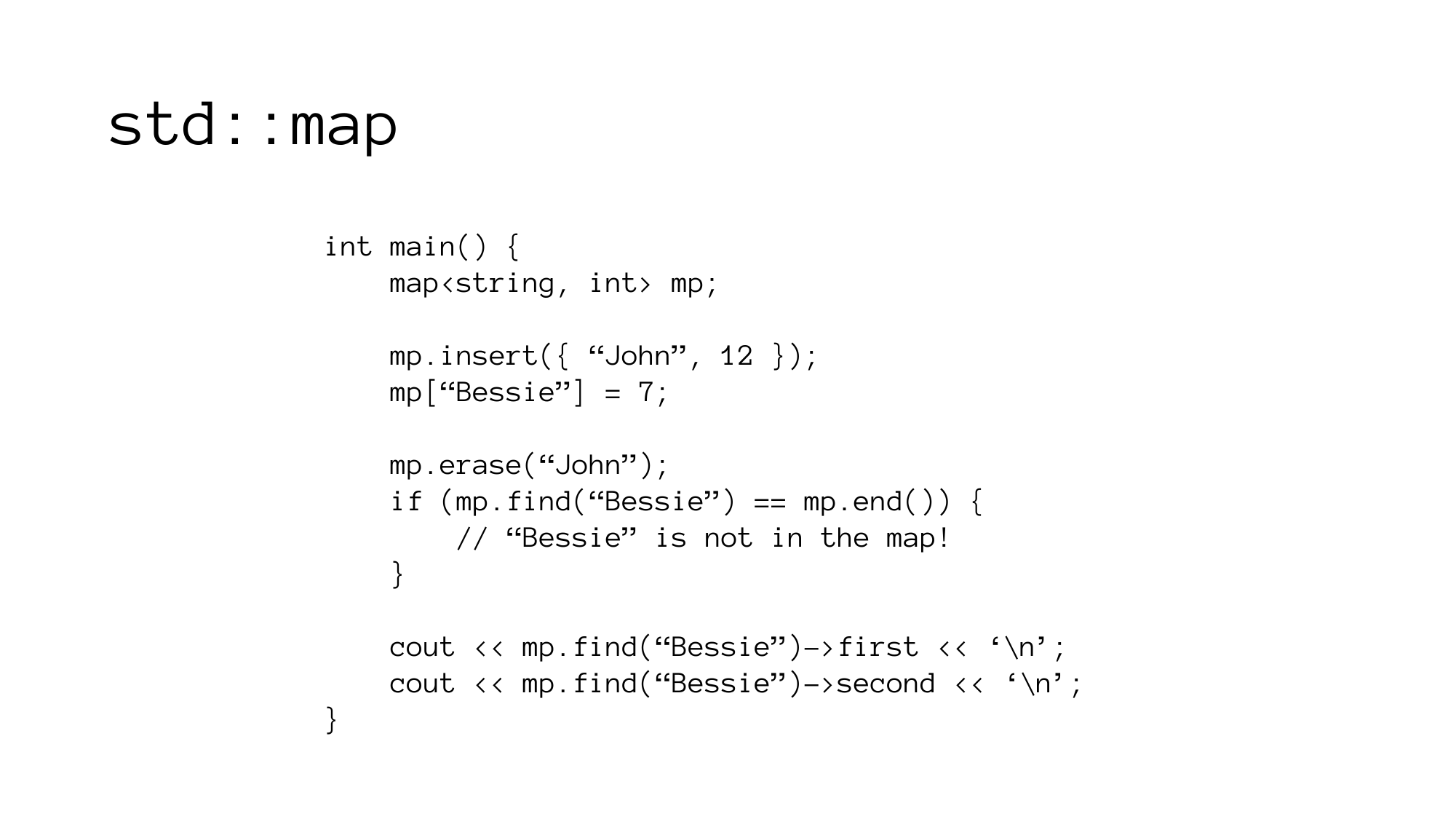

# std::map

int main() {
    map<string, int> mp;

    mp.insert({ “John”, 12 });
    mp[“Bessie”] = 7;

    mp.erase(“John”);
    if (mp.find(“Bessie”) == mp.end()) {
        // “Bessie” is not in the map!
    }

    cout << mp.find(“Bessie”)->first << ‘\n’;
    cout << mp.find(“Bessie”)->second << ‘\n’;
}